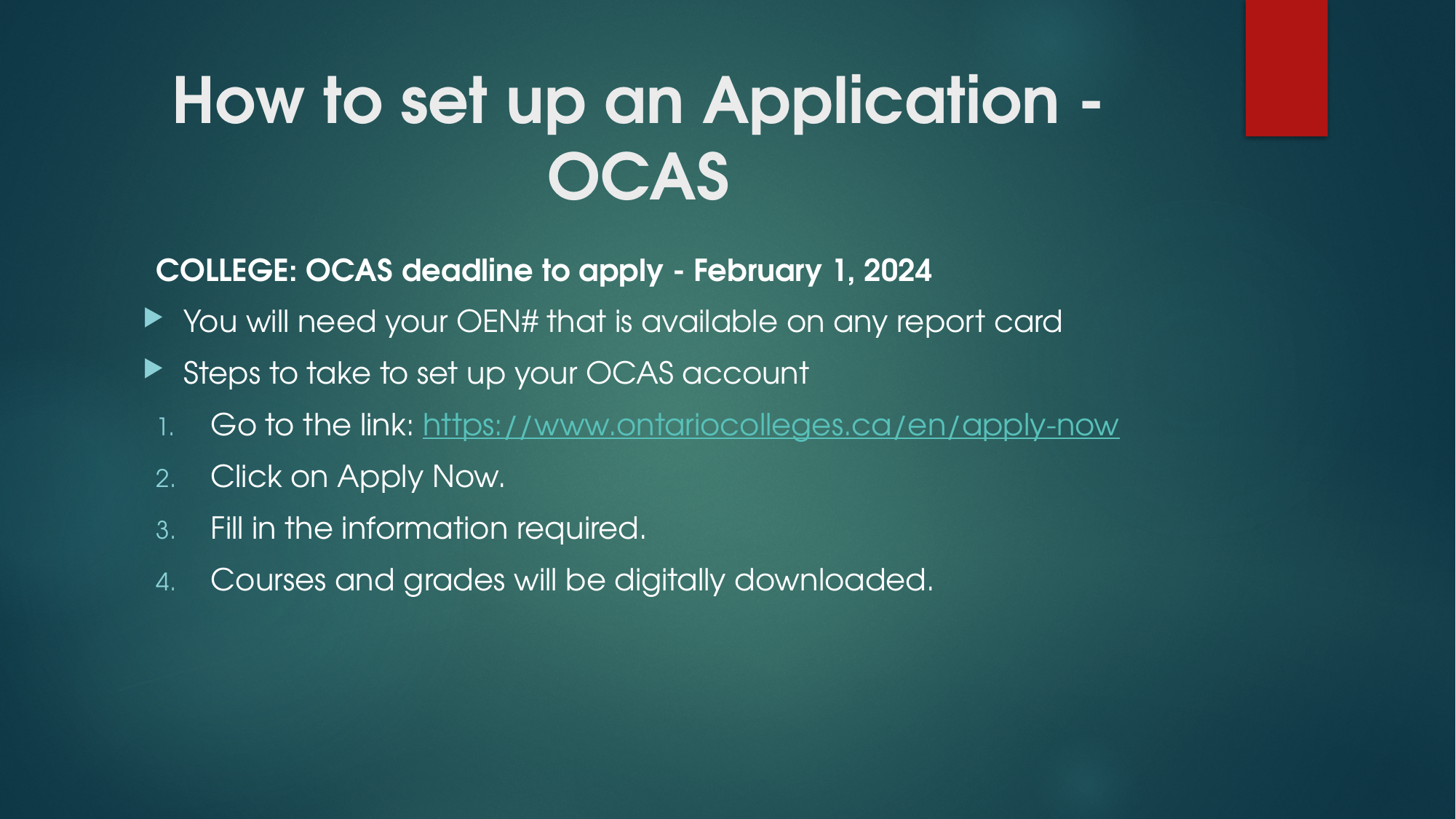

# How to set up an Application - OCAS
COLLEGE: OCAS deadline to apply - February 1, 2024
You will need your OEN# that is available on any report card
Steps to take to set up your OCAS account
Go to the link: https://www.ontariocolleges.ca/en/apply-now
Click on Apply Now.
Fill in the information required.
Courses and grades will be digitally downloaded.